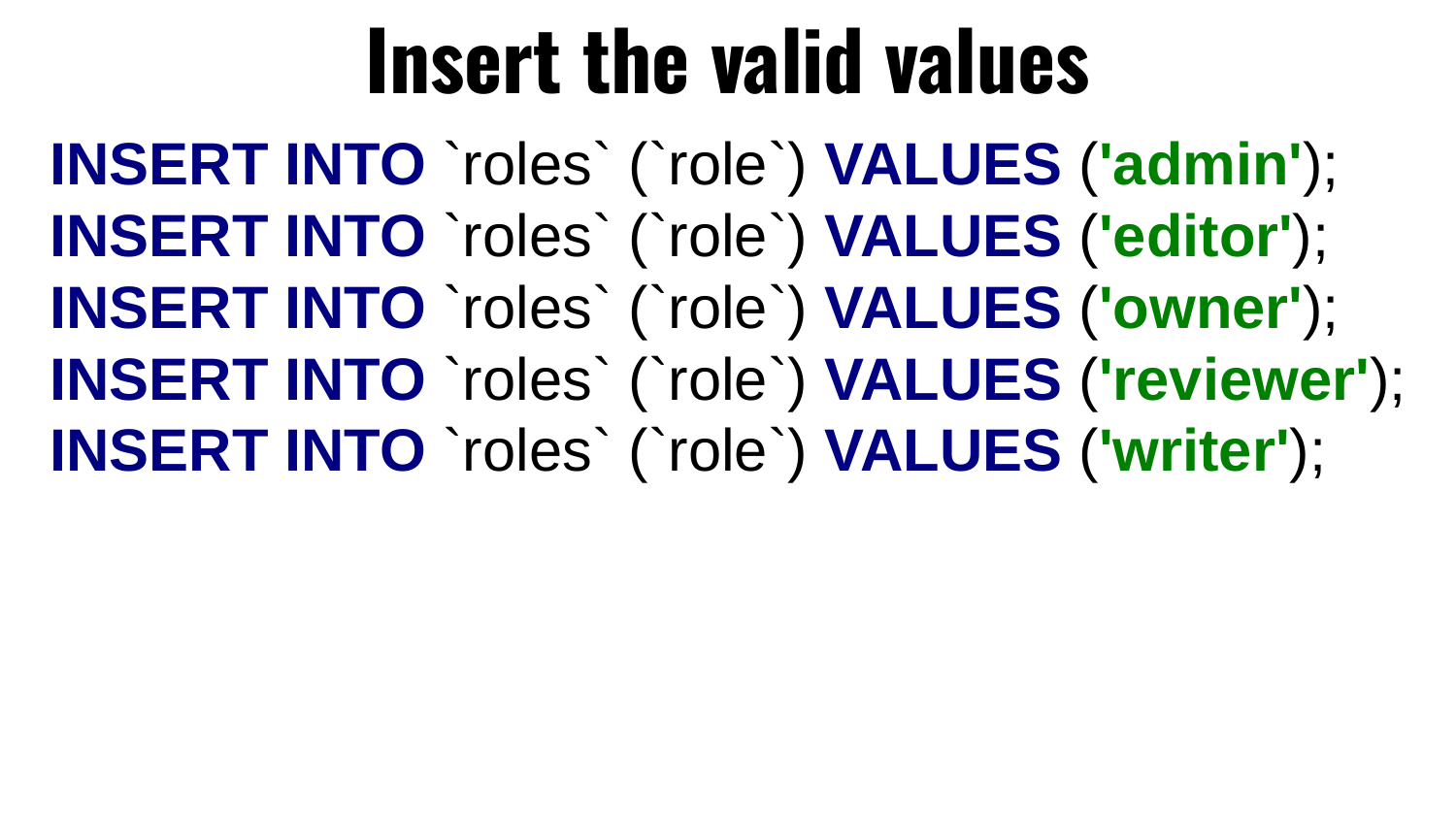

# Insert the valid values
INSERT INTO `roles` (`role`) VALUES ('admin');
INSERT INTO `roles` (`role`) VALUES ('editor');
INSERT INTO `roles` (`role`) VALUES ('owner');
INSERT INTO `roles` (`role`) VALUES ('reviewer');
INSERT INTO `roles` (`role`) VALUES ('writer');